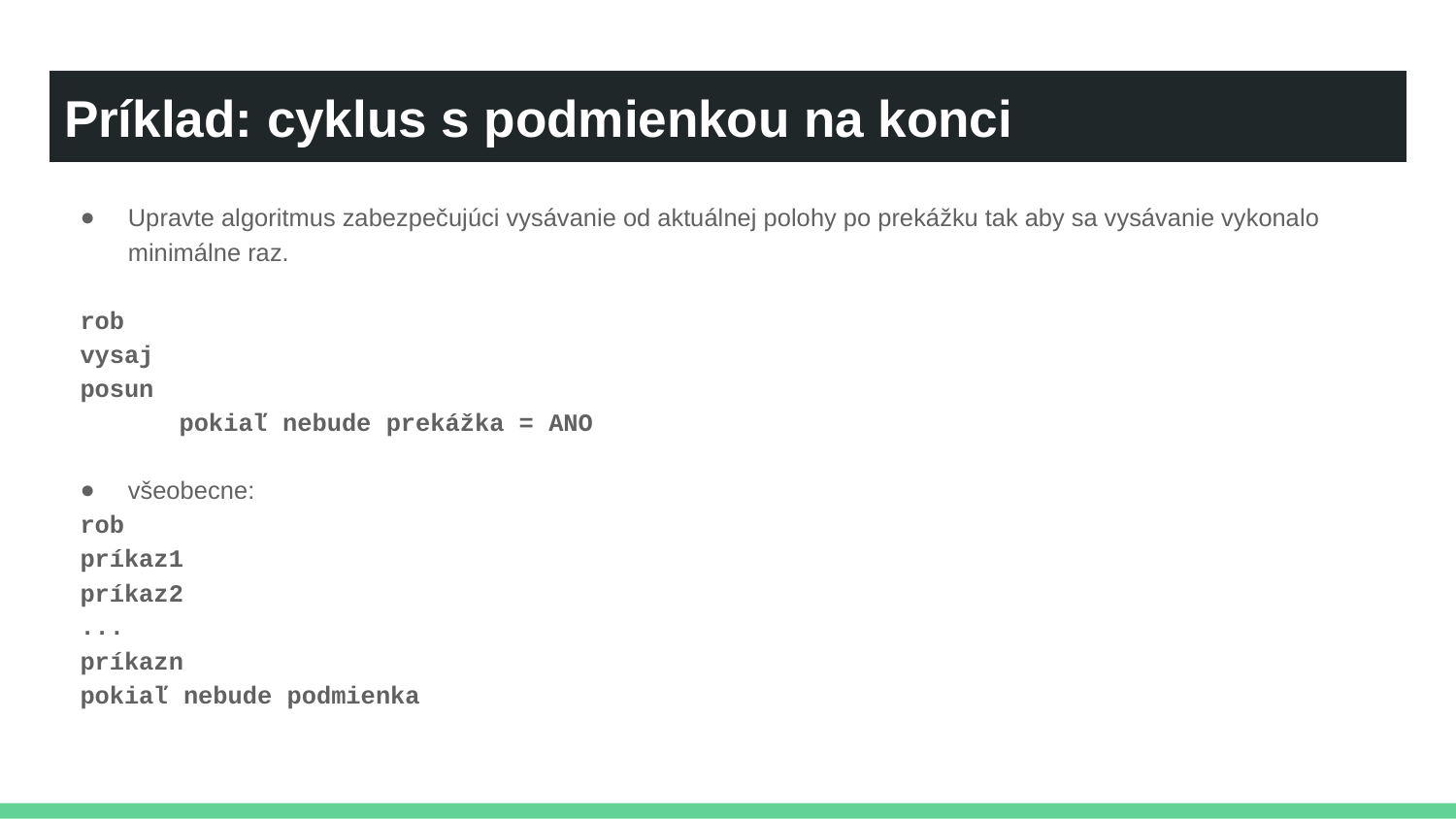

# Príklad: cyklus s podmienkou na konci
Upravte algoritmus zabezpečujúci vysávanie od aktuálnej polohy po prekážku tak aby sa vysávanie vykonalo minimálne raz.

	rob
		vysaj
		posun
 	pokiaľ nebude prekážka = ANO

všeobecne:
	rob
		príkaz1
		príkaz2
		...
		príkazn
	pokiaľ nebude podmienka